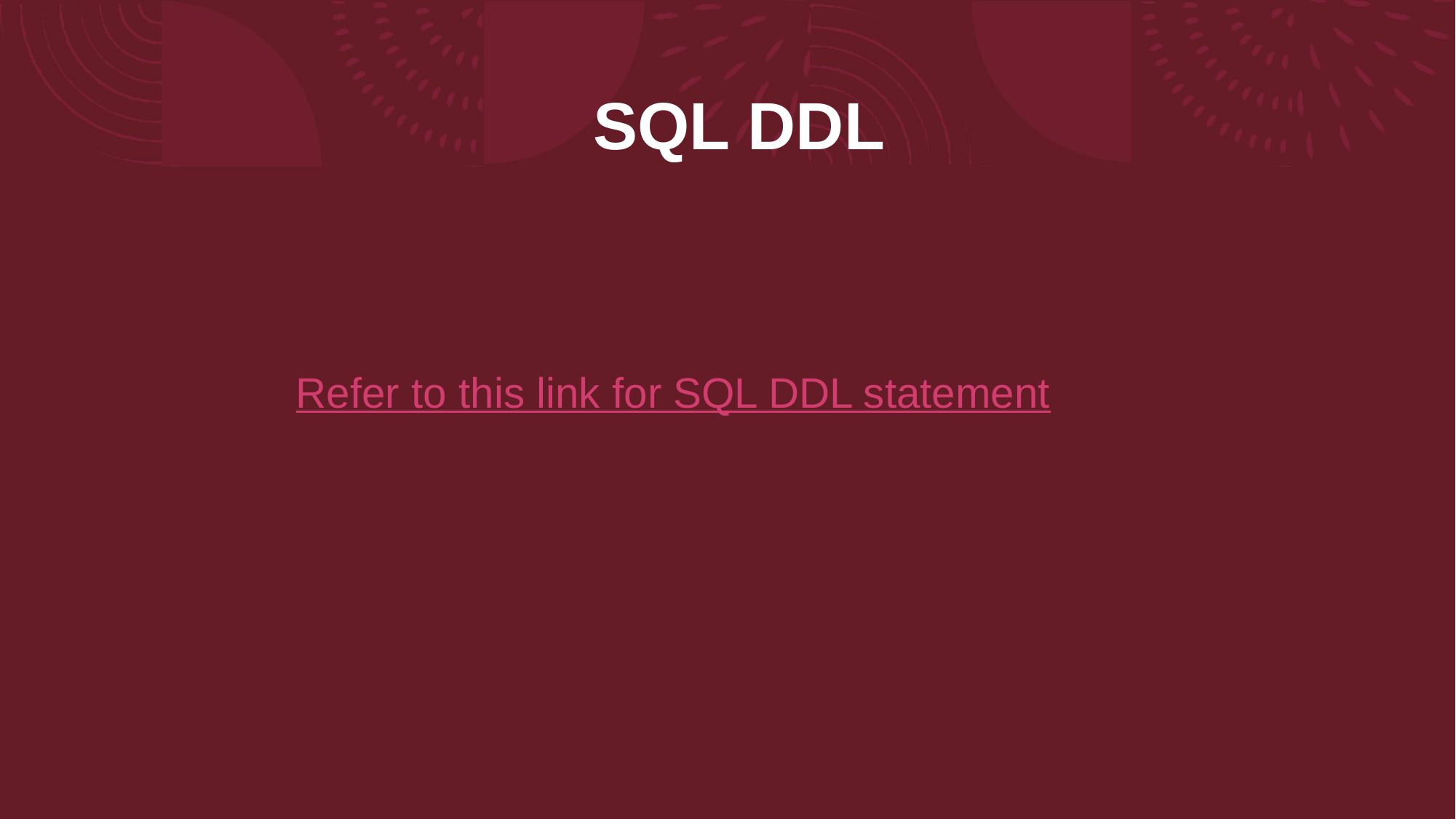

# SQL DDL
Refer to this link for SQL DDL statement